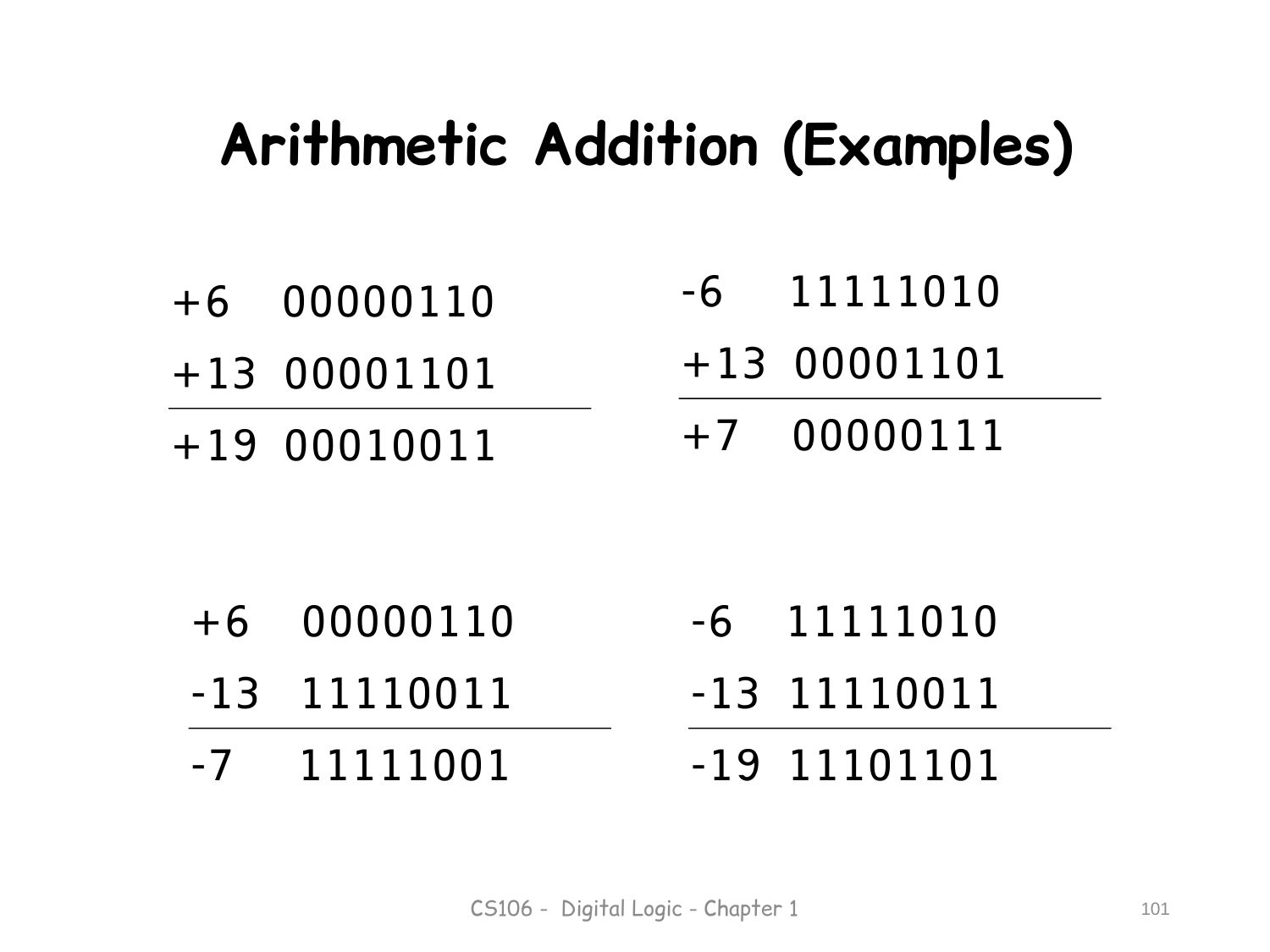

Arithmetic Addition (Examples)
-6     11111010
+13  00001101
+7    00000111
+6    00000110
+13  00001101
+19  00010011

+6    00000110
-13   11110011
-7     11111001

-6    11111010
-13  11110011
-19  11101101

CS106 -  Digital Logic - Chapter 1
101